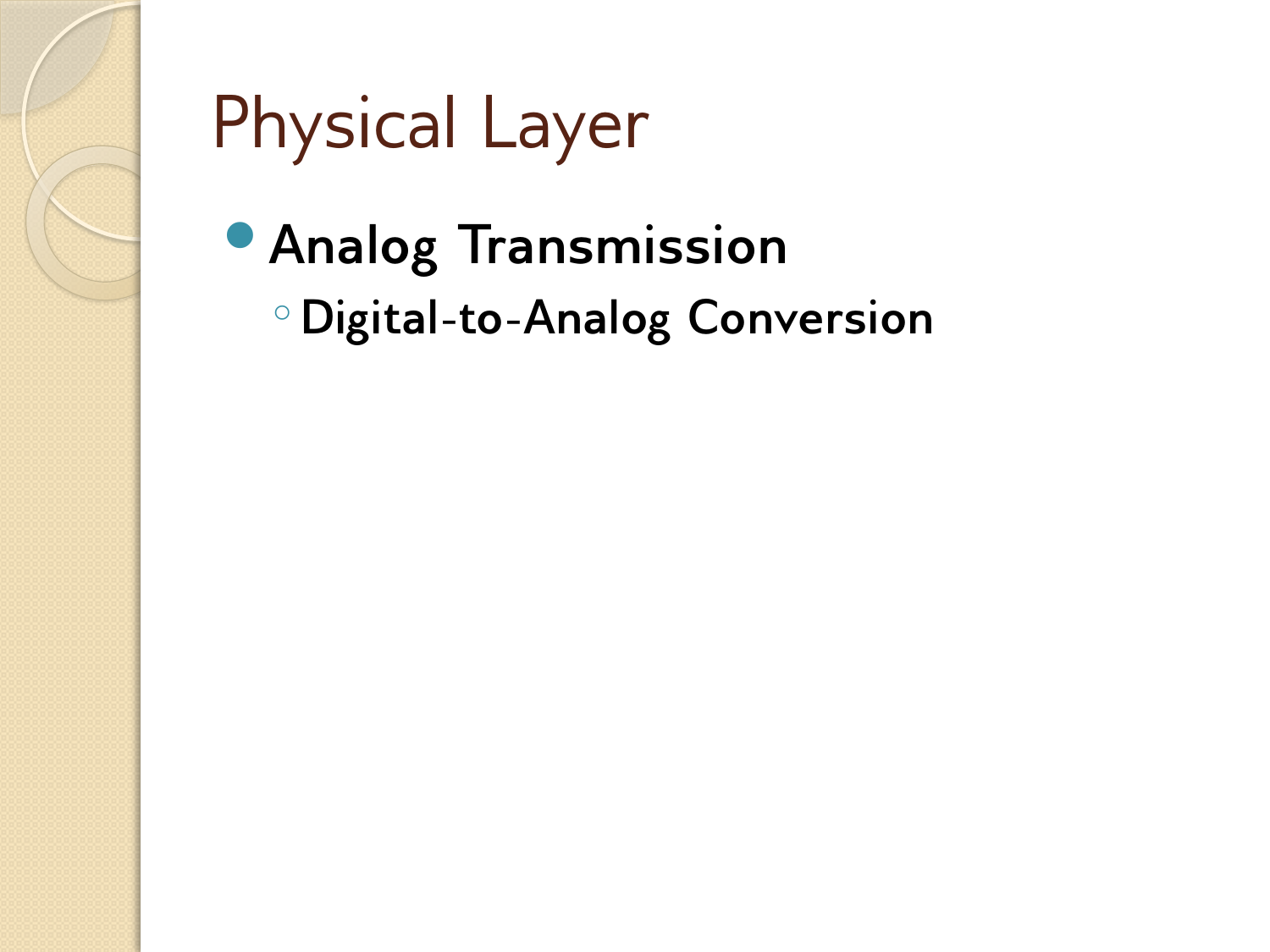

# Physical Layer
Analog Transmission
Digital-to-Analog Conversion